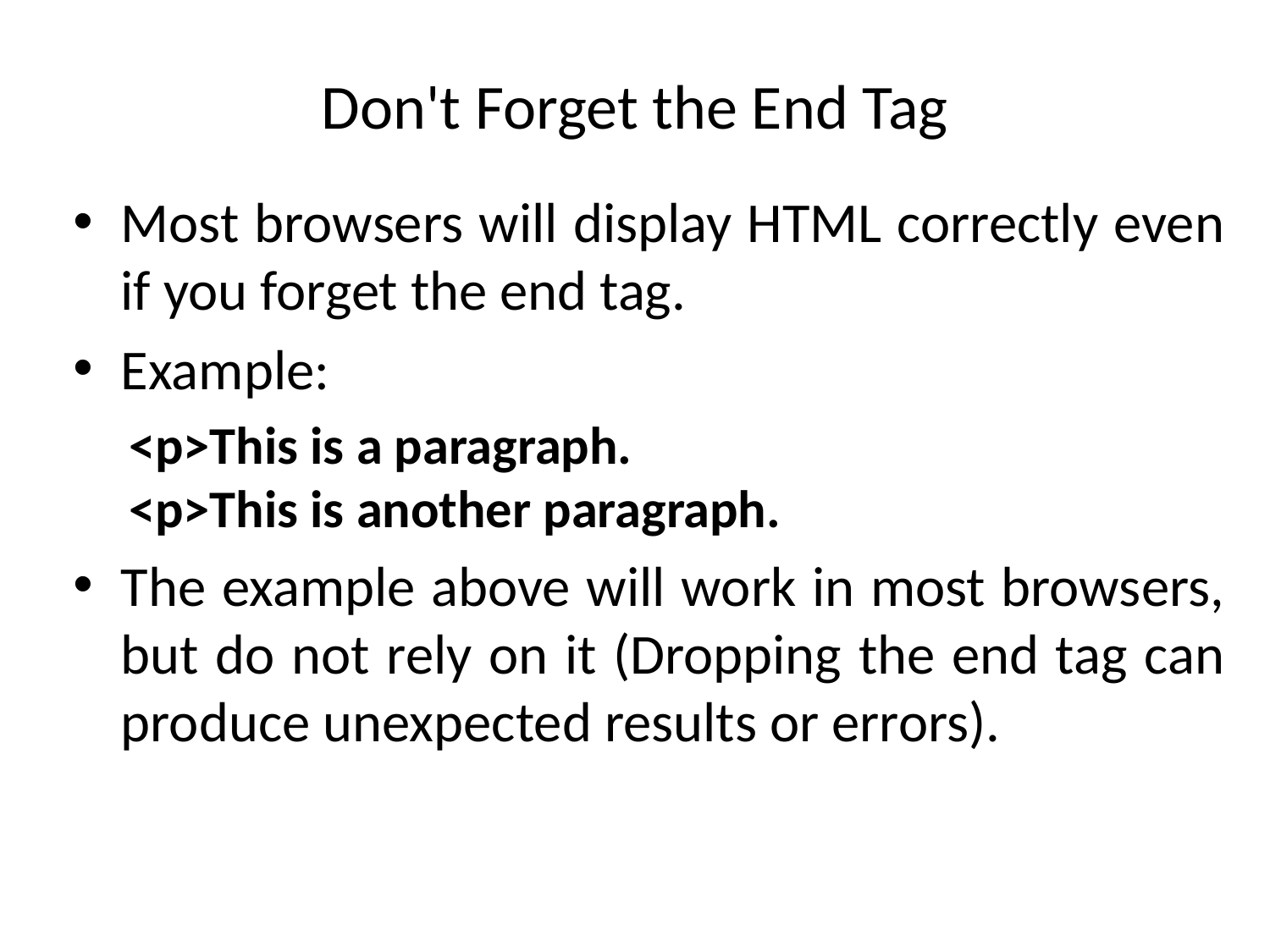

# Don't Forget the End Tag
Most browsers will display HTML correctly even if you forget the end tag.
Example:
<p>This is a paragraph.
<p>This is another paragraph.
The example above will work in most browsers, but do not rely on it (Dropping the end tag can produce unexpected results or errors).